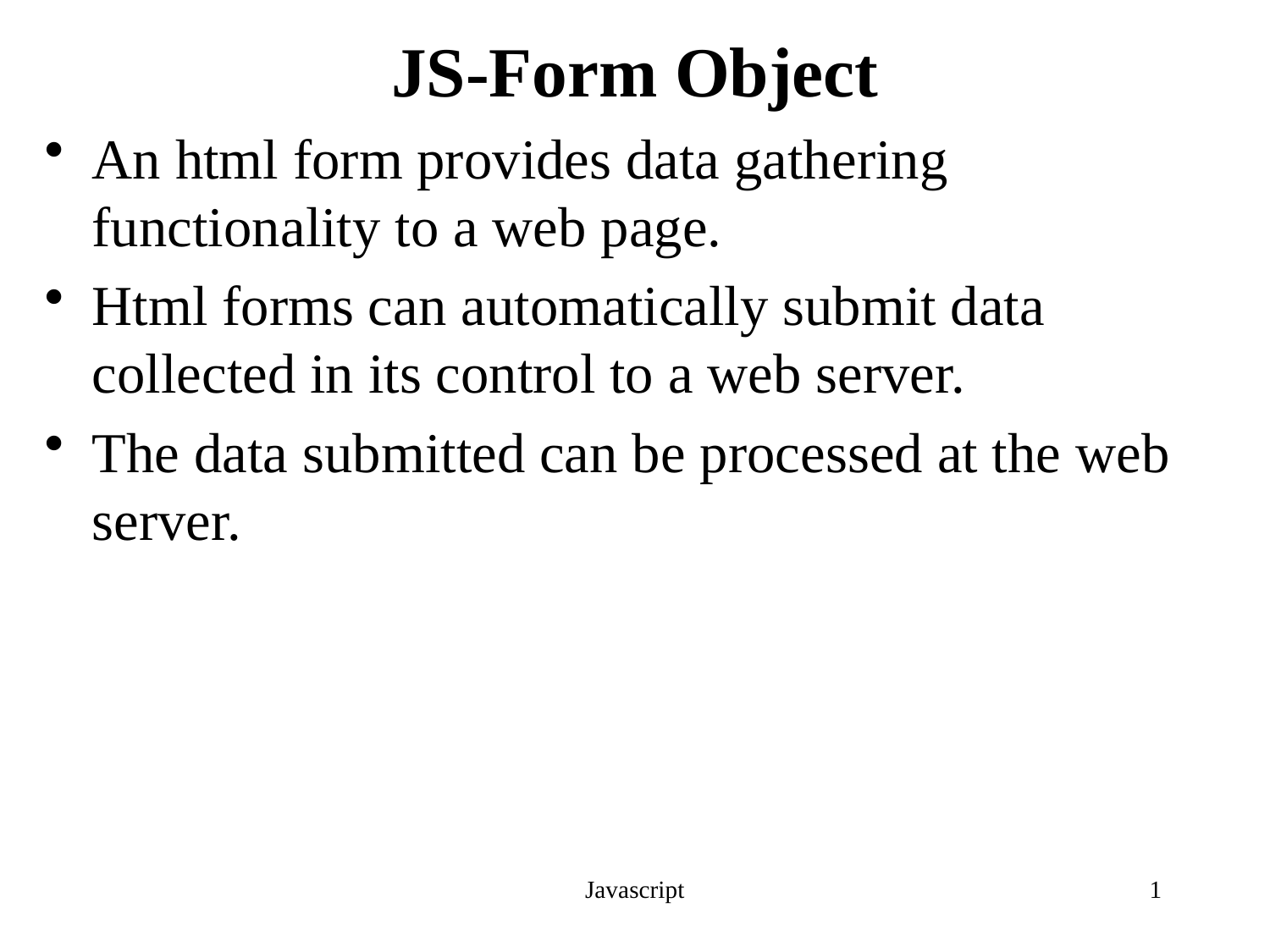

# JS-Form Object
An html form provides data gathering functionality to a web page.
Html forms can automatically submit data collected in its control to a web server.
The data submitted can be processed at the web server.
Javascript
1